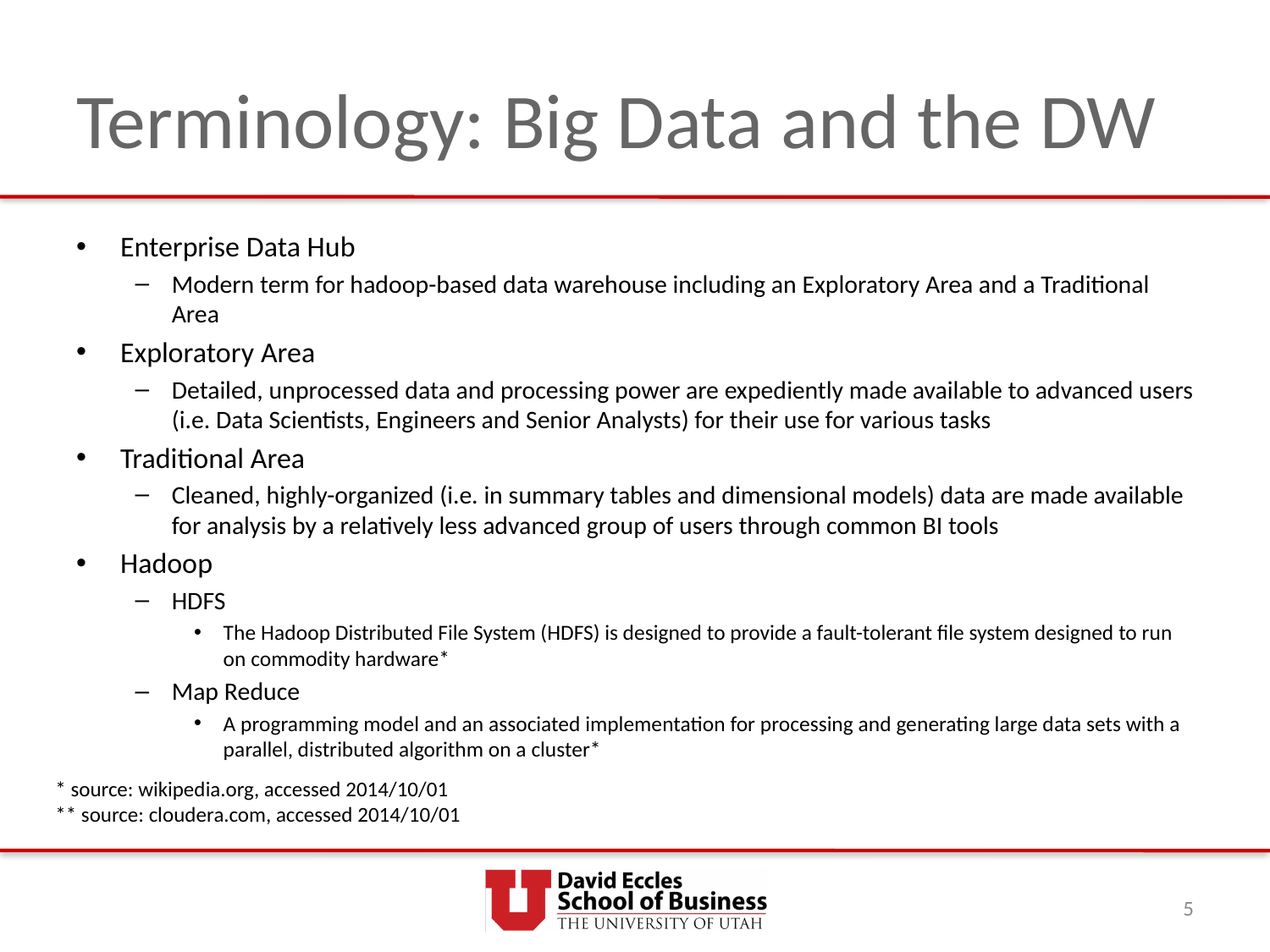

# Terminology: Big Data and the DW
Enterprise Data Hub
Modern term for hadoop-based data warehouse including an Exploratory Area and a Traditional Area
Exploratory Area
Detailed, unprocessed data and processing power are expediently made available to advanced users (i.e. Data Scientists, Engineers and Senior Analysts) for their use for various tasks
Traditional Area
Cleaned, highly-organized (i.e. in summary tables and dimensional models) data are made available for analysis by a relatively less advanced group of users through common BI tools
Hadoop
HDFS
The Hadoop Distributed File System (HDFS) is designed to provide a fault-tolerant file system designed to run on commodity hardware*
Map Reduce
A programming model and an associated implementation for processing and generating large data sets with a parallel, distributed algorithm on a cluster*
* source: wikipedia.org, accessed 2014/10/01
** source: cloudera.com, accessed 2014/10/01
5